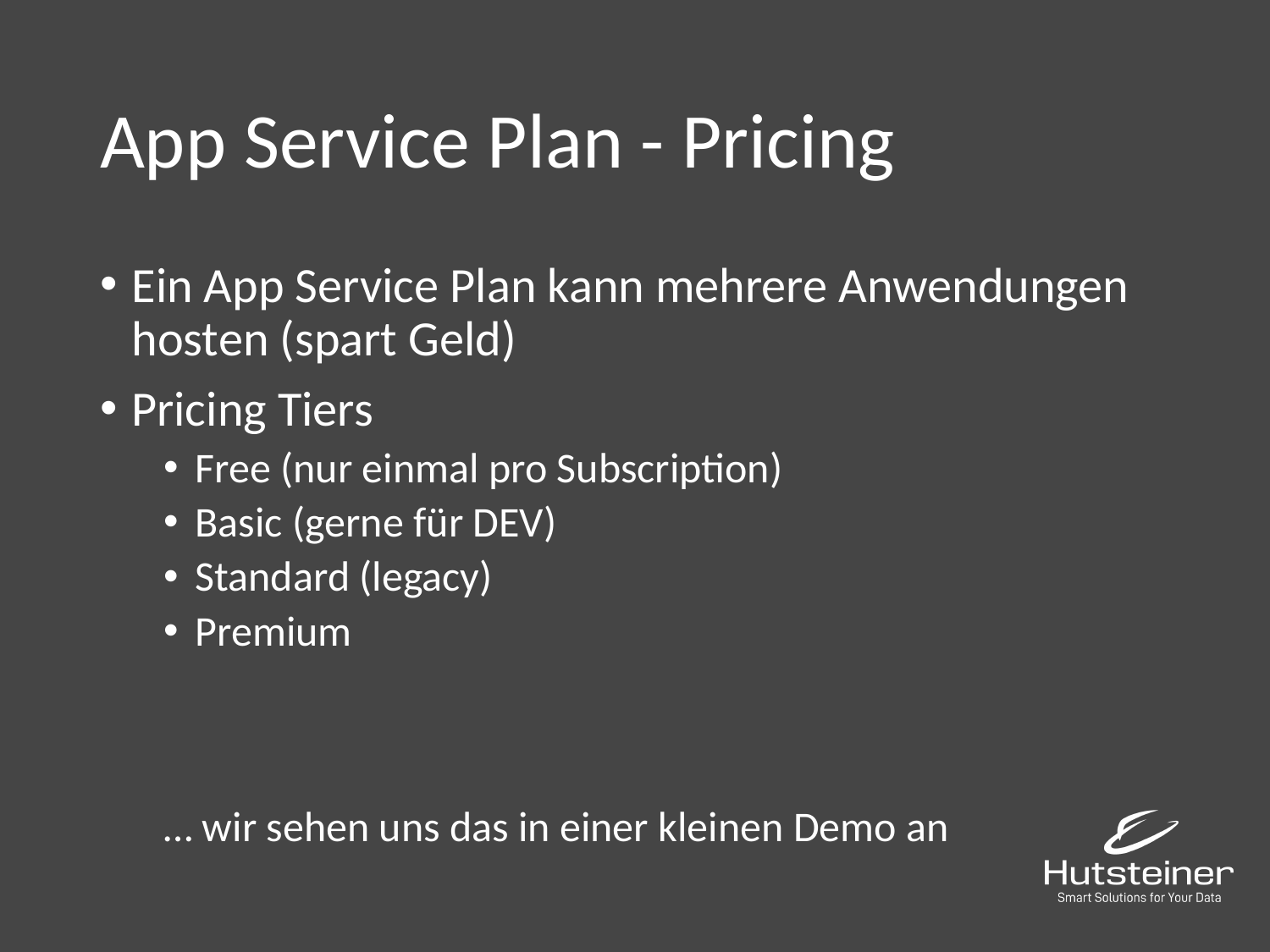

# App Service Plan - Pricing
Ein App Service Plan kann mehrere Anwendungen hosten (spart Geld)
Pricing Tiers
Free (nur einmal pro Subscription)
Basic (gerne für DEV)
Standard (legacy)
Premium

… wir sehen uns das in einer kleinen Demo an